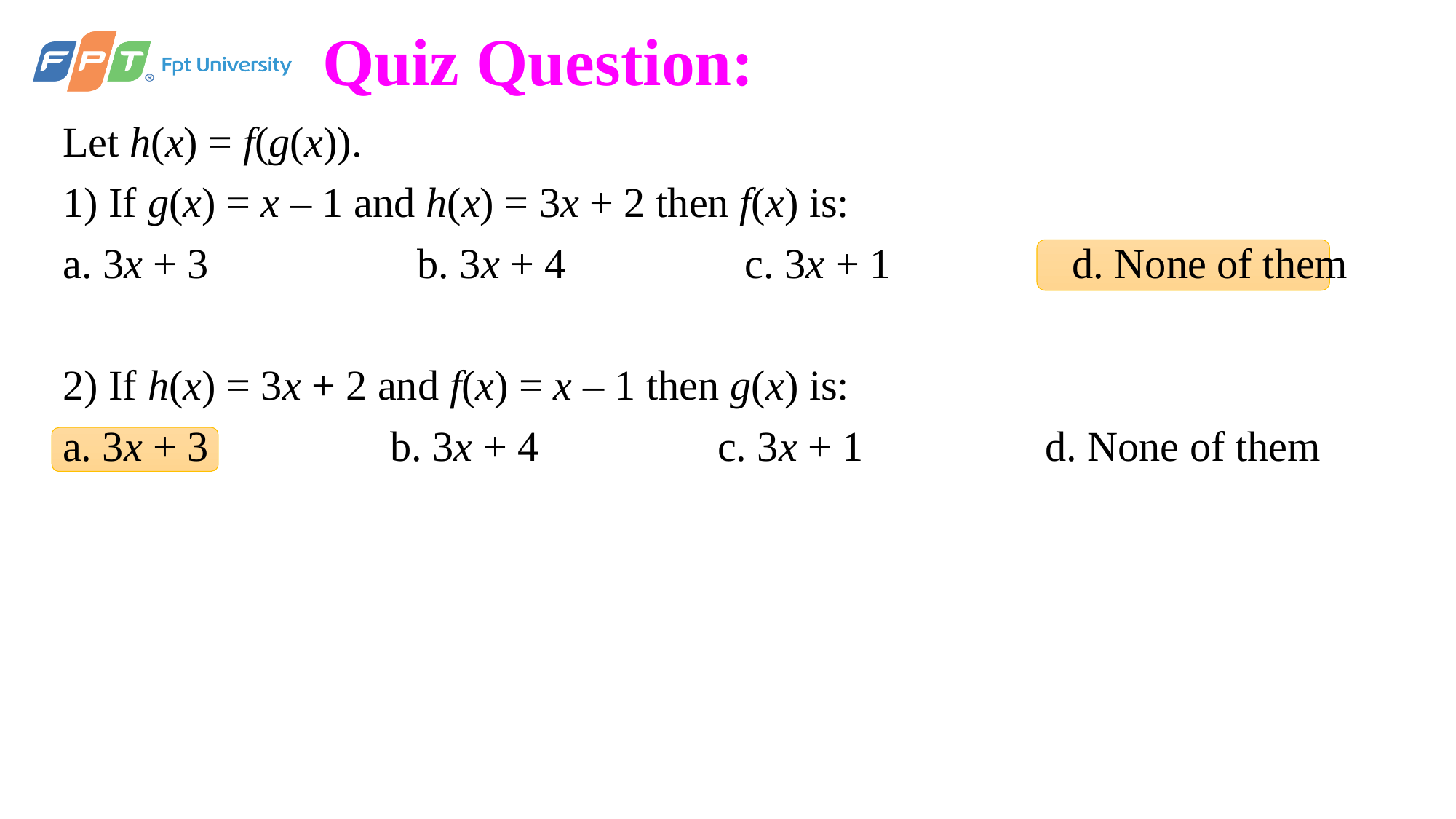

# Quiz Question:
Let h(x) = f(g(x)).
 If g(x) = x – 1 and h(x) = 3x + 2 then f(x) is:
 3x + 3		b. 3x + 4		c. 3x + 1		d. None of them

2) If h(x) = 3x + 2 and f(x) = x – 1 then g(x) is:
a. 3x + 3		b. 3x + 4		c. 3x + 1		d. None of them